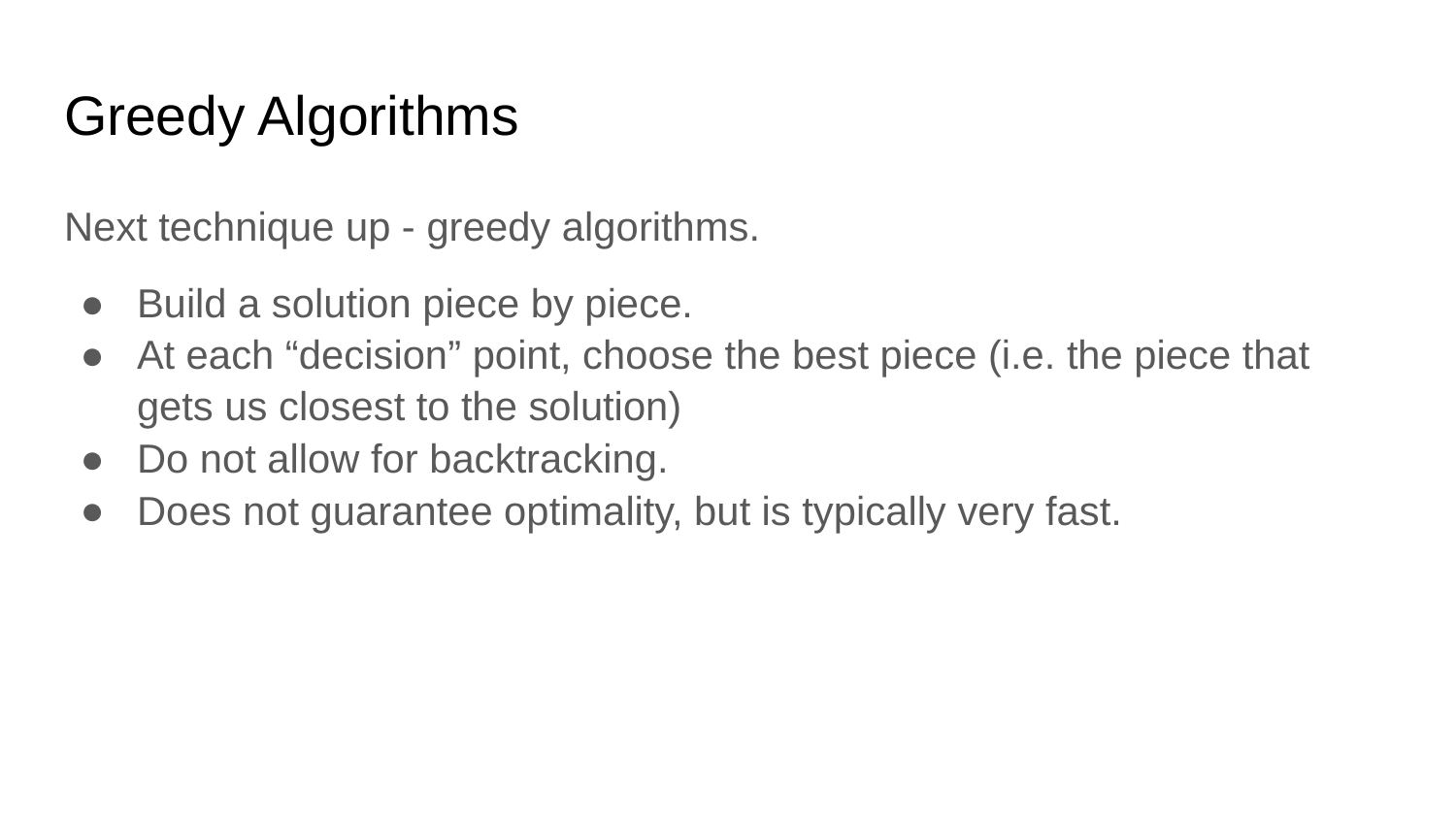

# Greedy Algorithms
Next technique up - greedy algorithms.
Build a solution piece by piece.
At each “decision” point, choose the best piece (i.e. the piece that gets us closest to the solution)
Do not allow for backtracking.
Does not guarantee optimality, but is typically very fast.